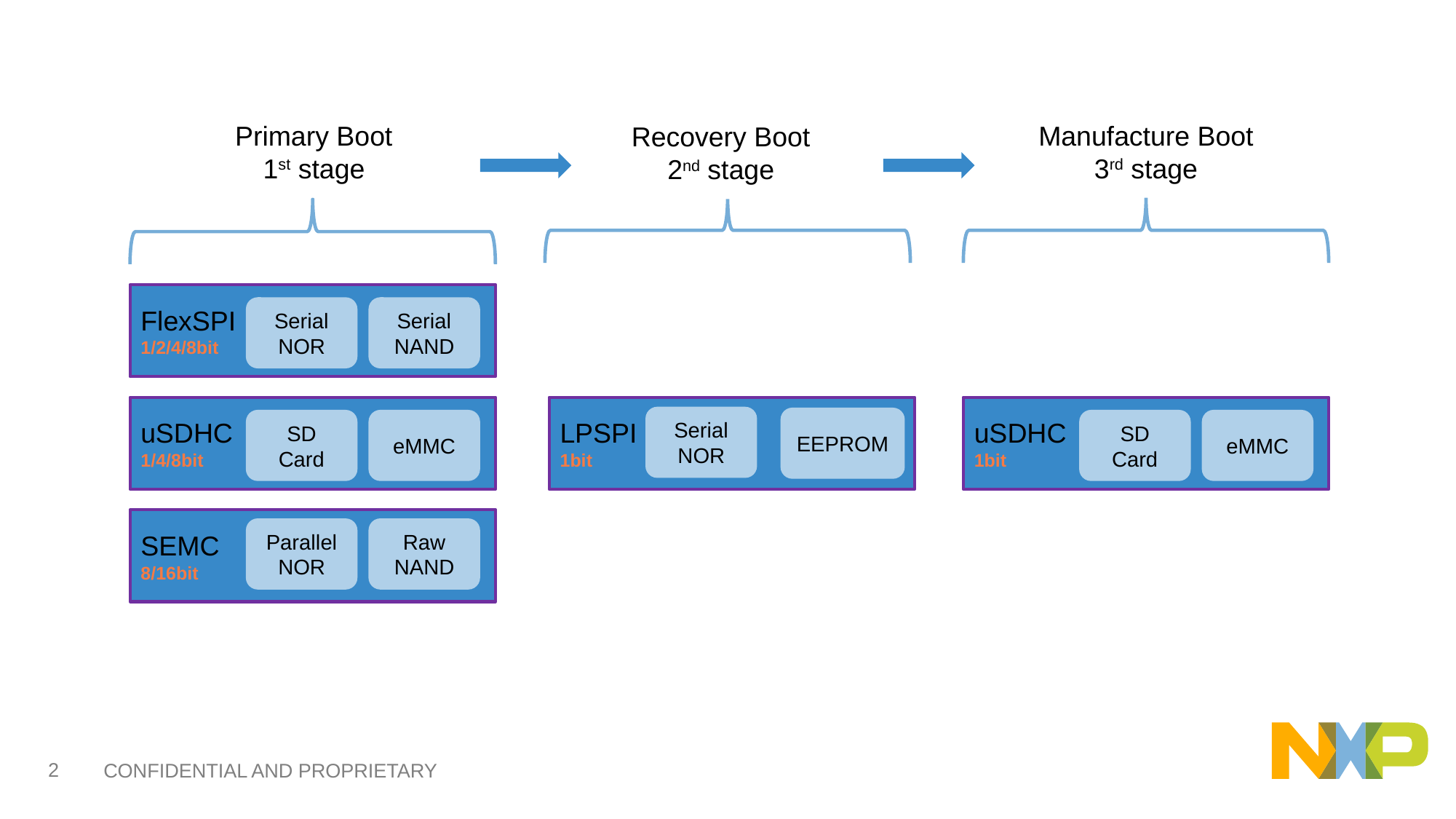

Primary Boot
1st stage
Manufacture Boot
3rd stage
Recovery Boot
2nd stage

FlexSPI
1/2/4/8bit
Serial
NOR
Serial
NAND
uSDHC
1/4/8bit
LPSPI
1bit
uSDHC
1bit
Serial
NOR
EEPROM
SD
Card
eMMC
SD
Card
eMMC
SEMC
8/16bit
Parallel
NOR
Raw
NAND